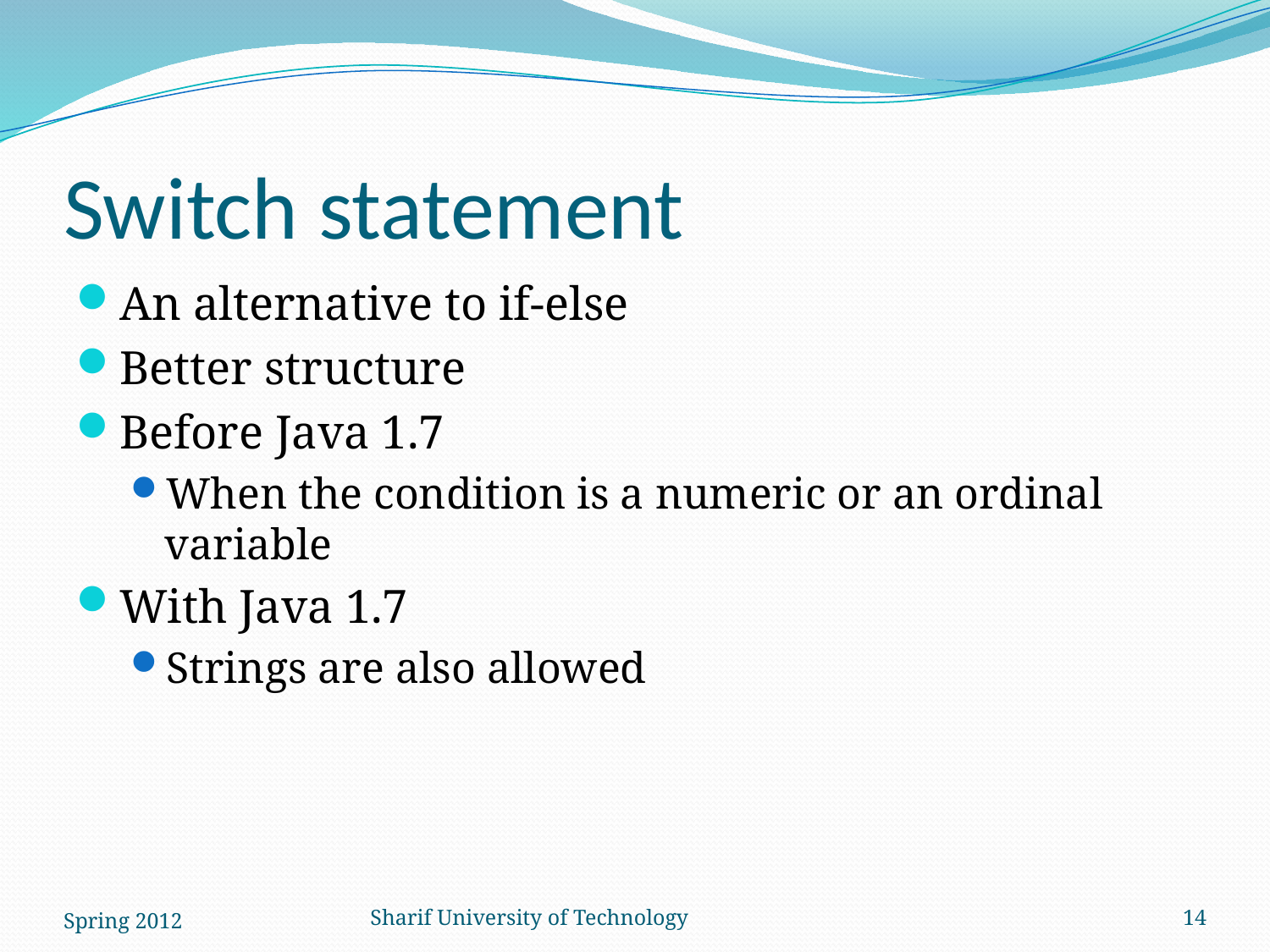

# Switch statement
An alternative to if-else
Better structure
Before Java 1.7
When the condition is a numeric or an ordinal variable
With Java 1.7
Strings are also allowed
Spring 2012
Sharif University of Technology
14